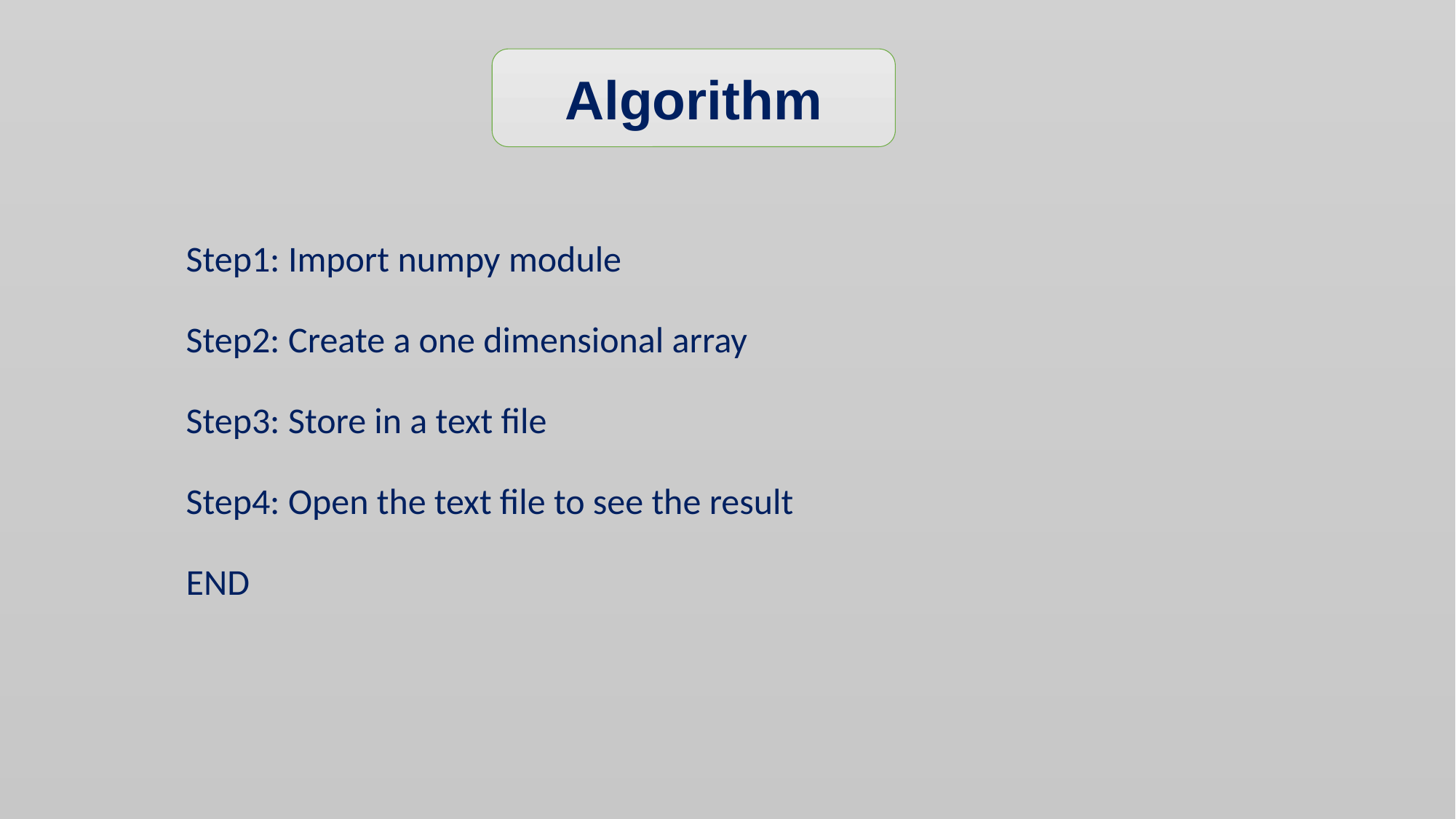

Algorithm
Step1: Import numpy module
Step2: Create a one dimensional array
Step3: Store in a text file
Step4: Open the text file to see the result
END